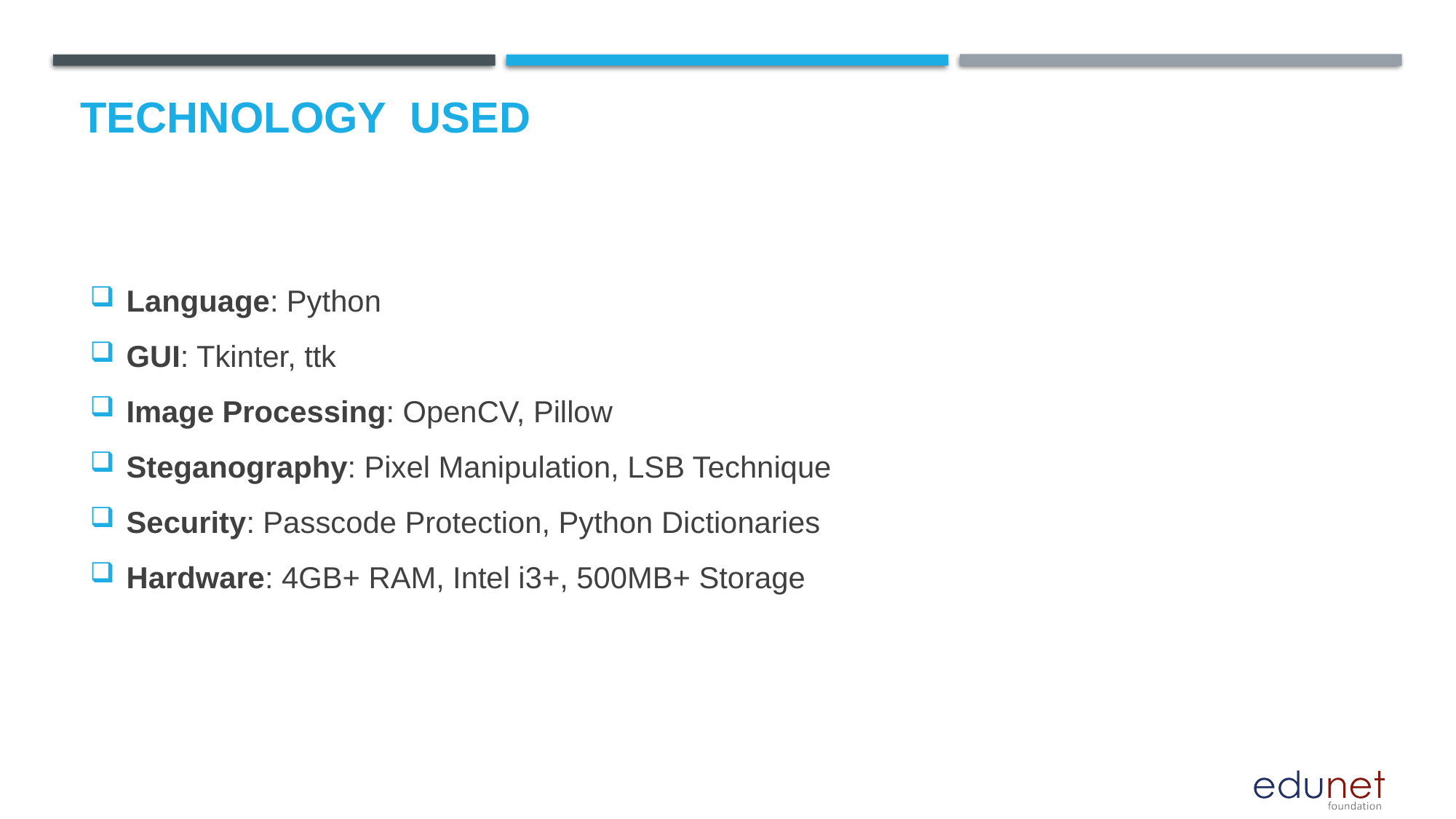

# Technology  used
Language: Python
GUI: Tkinter, ttk
Image Processing: OpenCV, Pillow
Steganography: Pixel Manipulation, LSB Technique
Security: Passcode Protection, Python Dictionaries
Hardware: 4GB+ RAM, Intel i3+, 500MB+ Storage